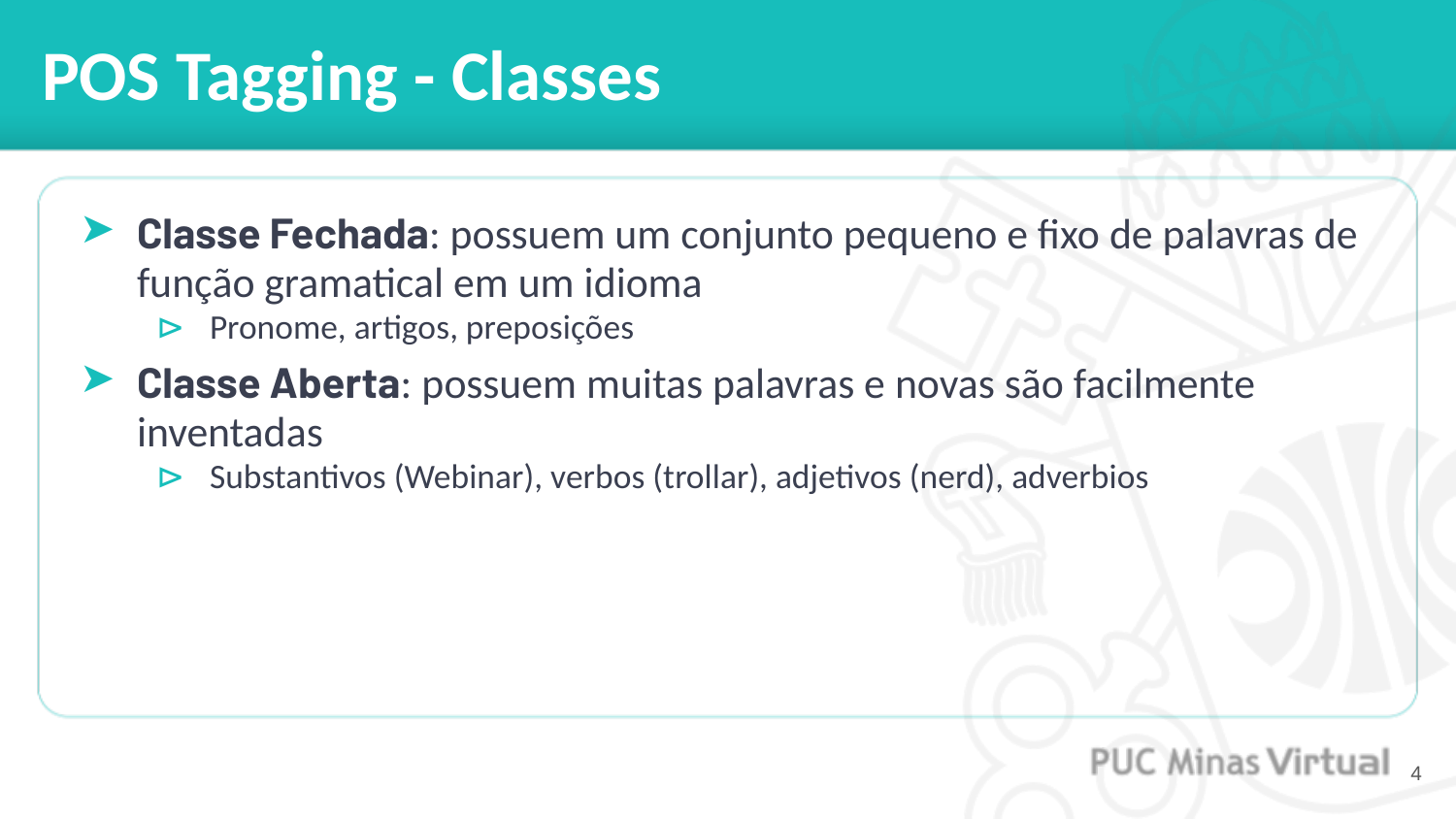

# POS Tagging - Classes
Classe Fechada: possuem um conjunto pequeno e fixo de palavras de função gramatical em um idioma
Pronome, artigos, preposições
Classe Aberta: possuem muitas palavras e novas são facilmente inventadas
Substantivos (Webinar), verbos (trollar), adjetivos (nerd), adverbios
4